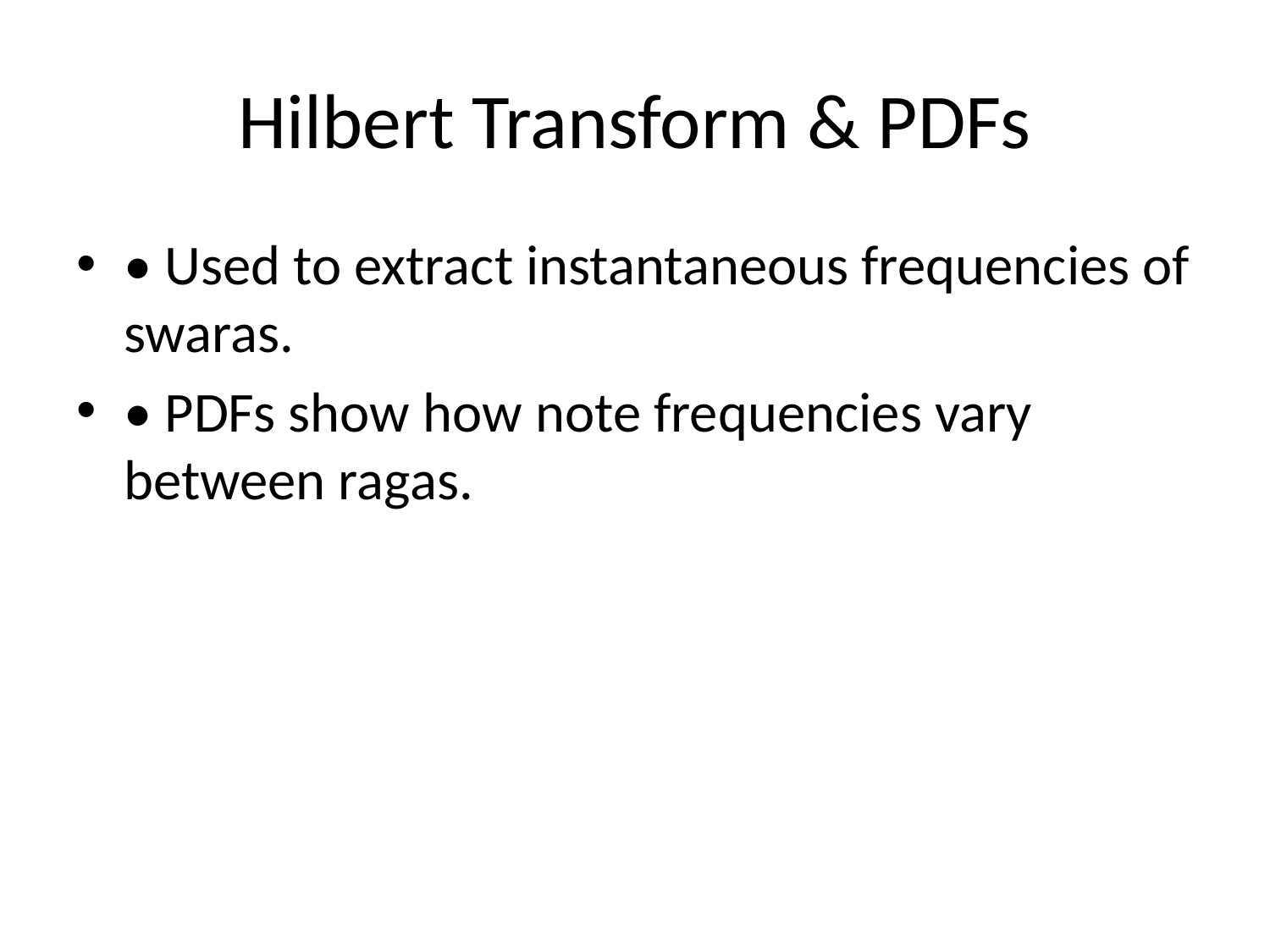

# Hilbert Transform & PDFs
• Used to extract instantaneous frequencies of swaras.
• PDFs show how note frequencies vary between ragas.